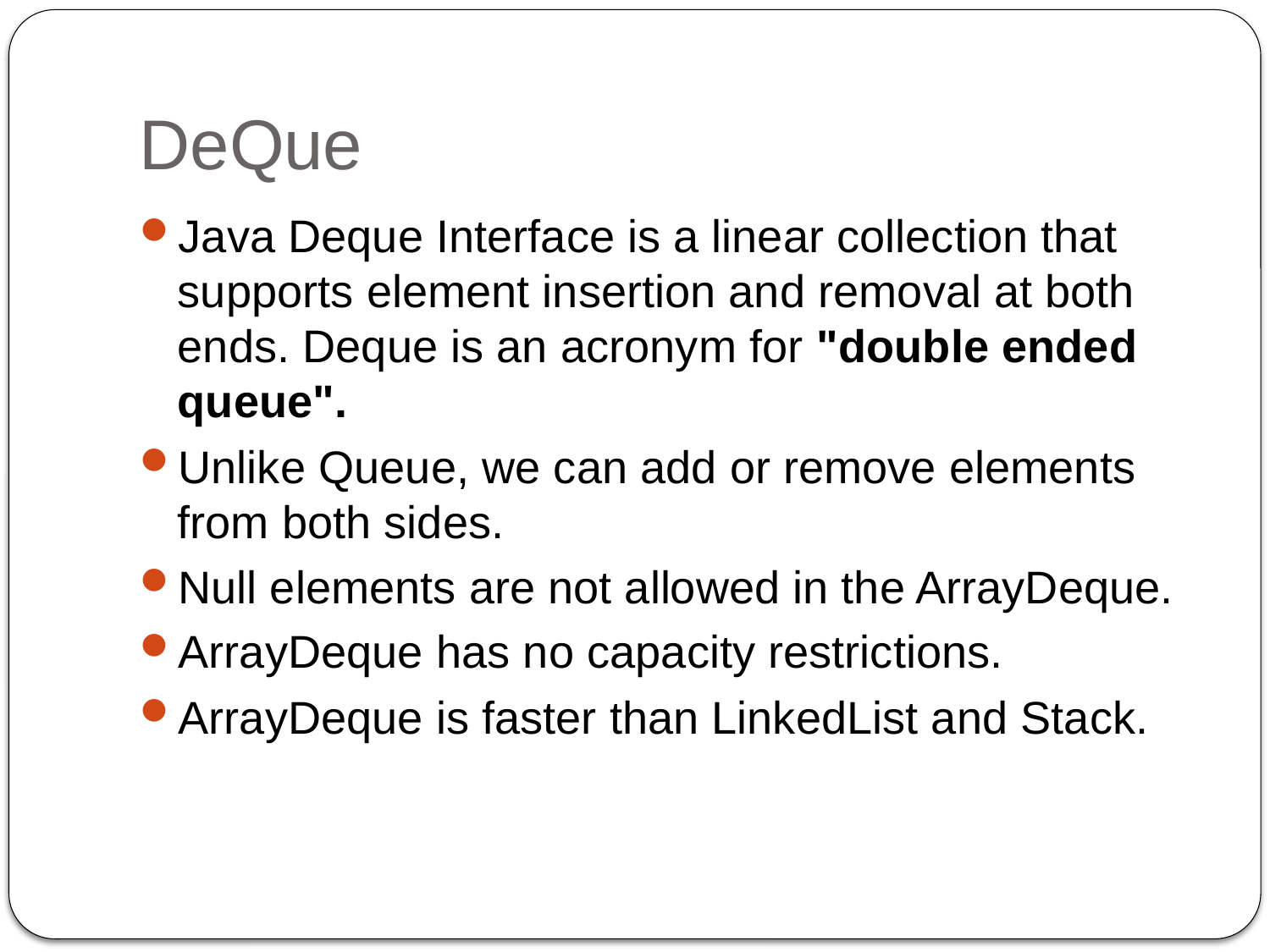

# DeQue
Java Deque Interface is a linear collection that supports element insertion and removal at both ends. Deque is an acronym for "double ended queue".
Unlike Queue, we can add or remove elements from both sides.
Null elements are not allowed in the ArrayDeque.
ArrayDeque has no capacity restrictions.
ArrayDeque is faster than LinkedList and Stack.